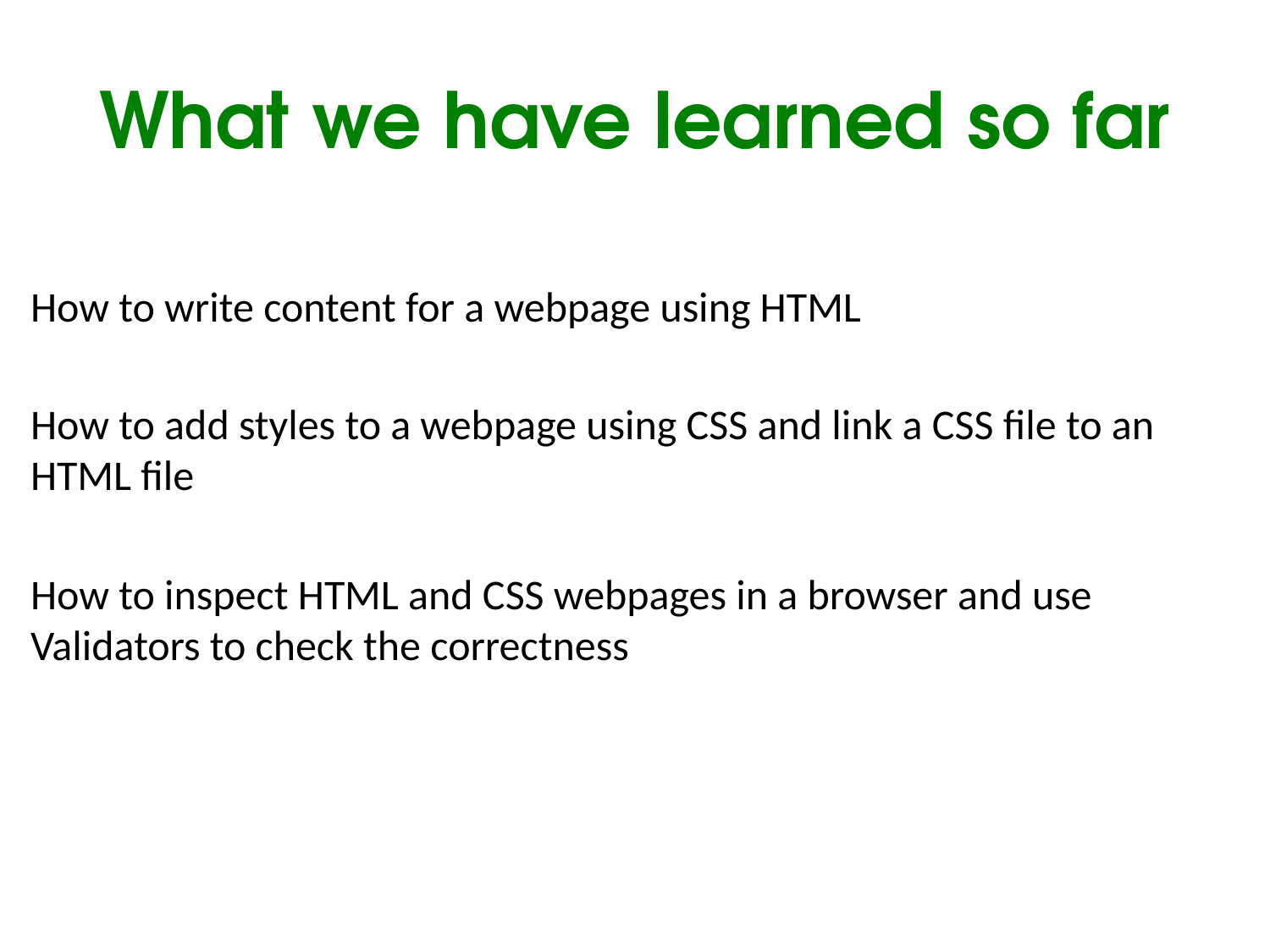

# What we have learned so far

How to write content for a webpage using HTML

How to add styles to a webpage using CSS and link a CSS file to an HTML file

How to inspect HTML and CSS webpages in a browser and use Validators to check the correctness